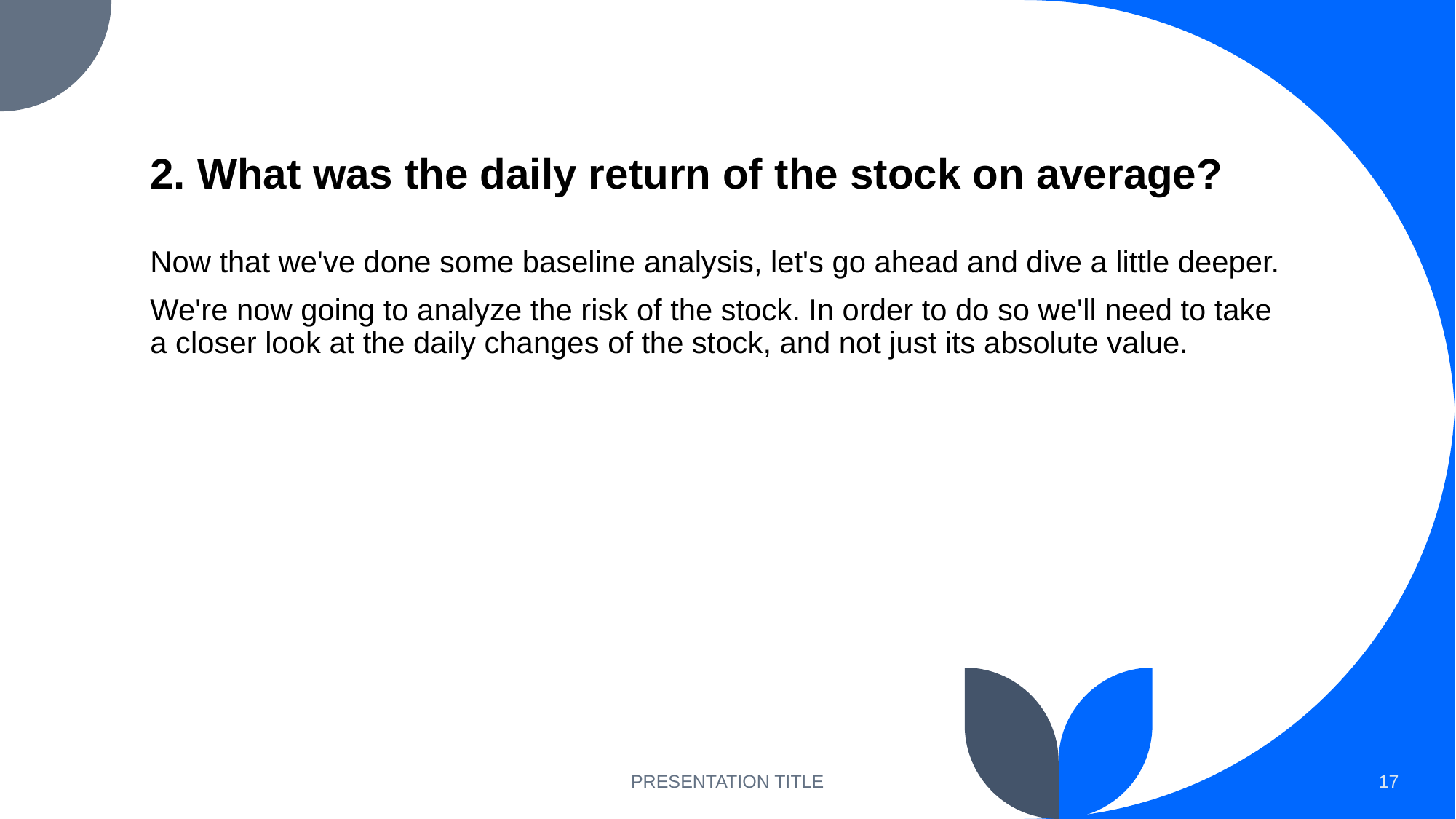

# 2. What was the daily return of the stock on average?
Now that we've done some baseline analysis, let's go ahead and dive a little deeper.
We're now going to analyze the risk of the stock. In order to do so we'll need to take a closer look at the daily changes of the stock, and not just its absolute value.
PRESENTATION TITLE
17